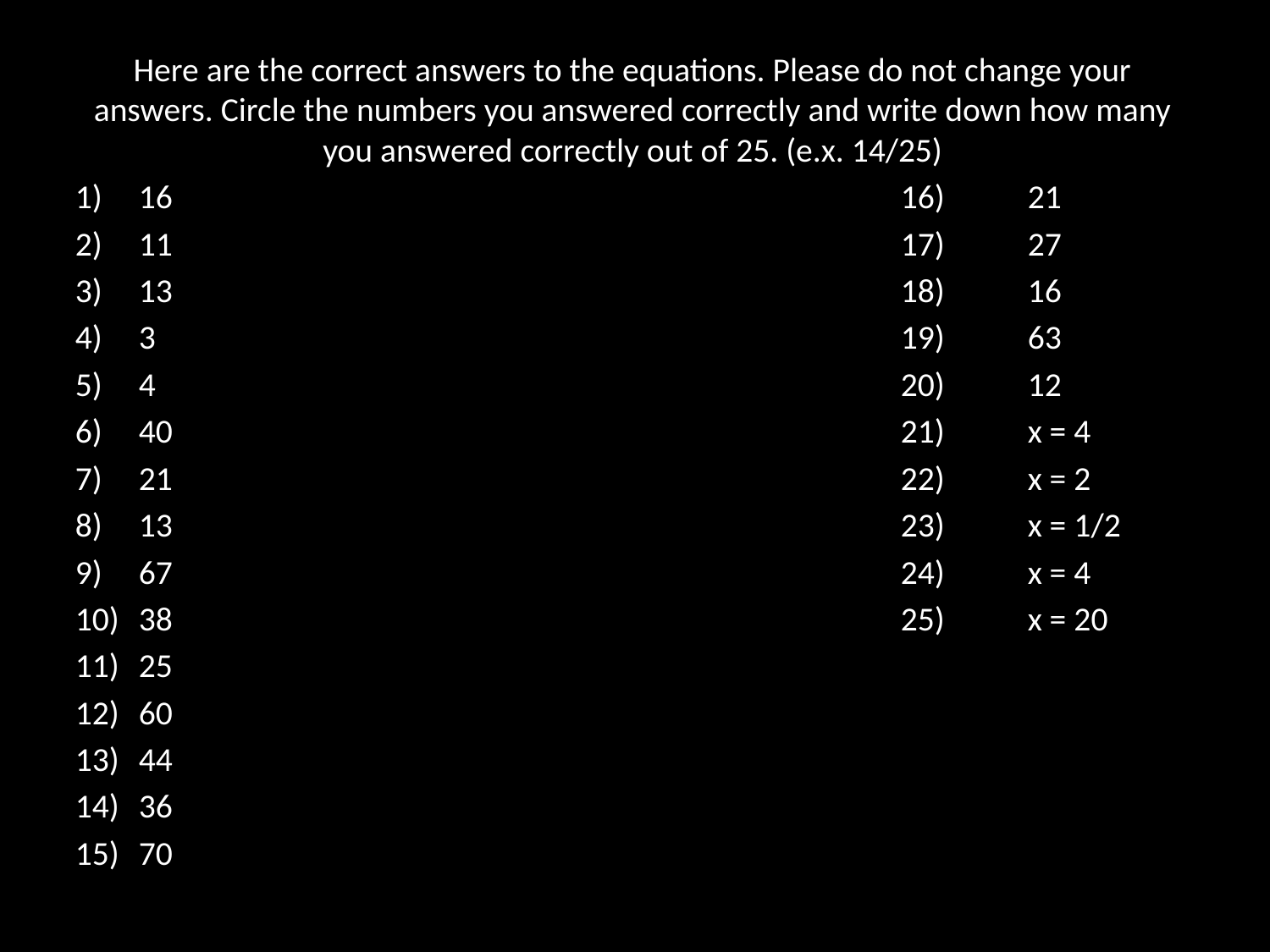

Here are the correct answers to the equations. Please do not change your answers. Circle the numbers you answered correctly and write down how many you answered correctly out of 25. (e.x. 14/25)
16						16)	21
11						17)	27
13						18)	16
3						19)	63
4						20)	12
40						21)	x = 4
21						22)	x = 2
13						23)	x = 1/2
67						24)	x = 4
38						25)	x = 20
25
60
44
36
70